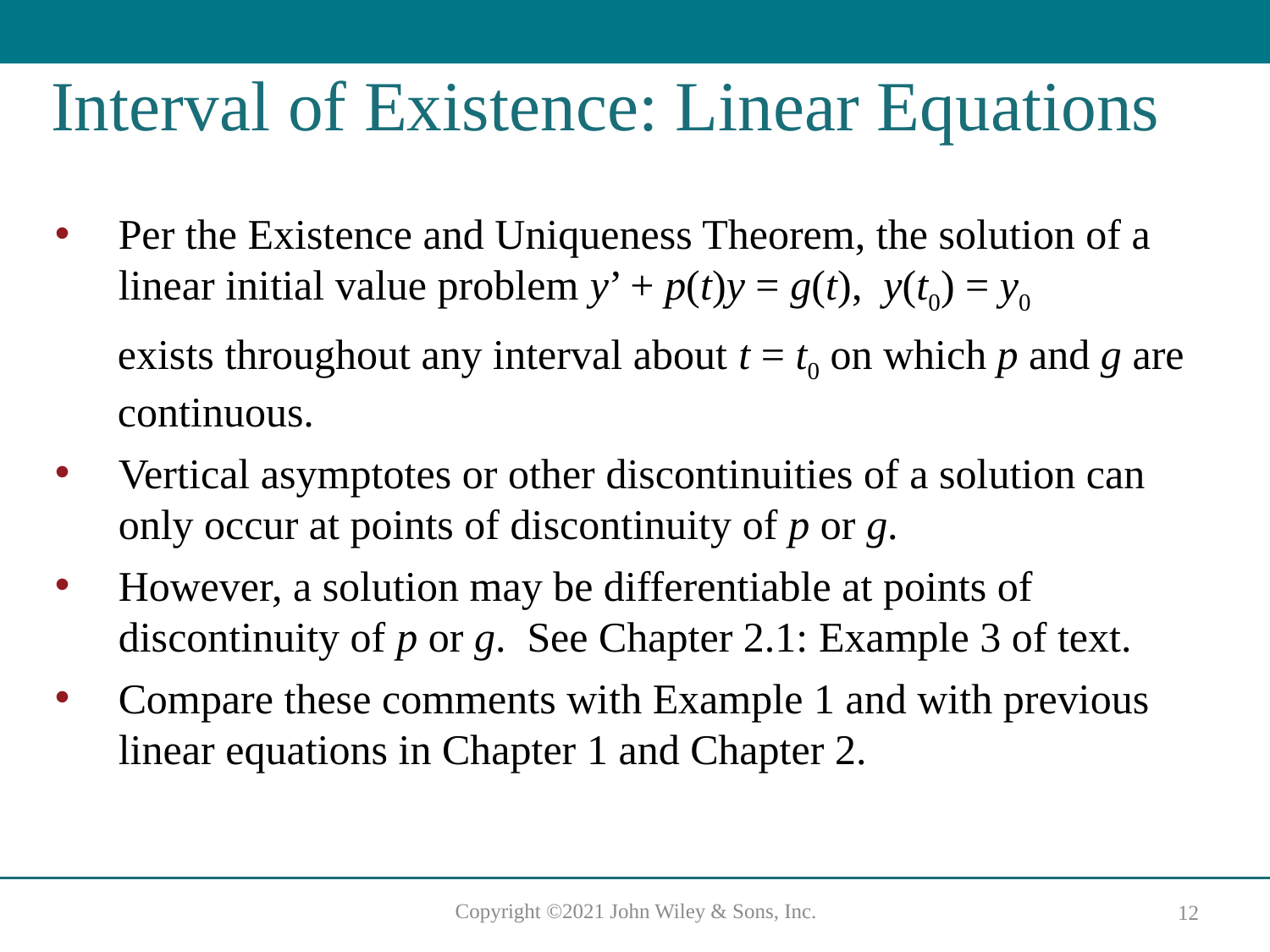

# Interval of Existence: Linear Equations
Per the Existence and Uniqueness Theorem, the solution of a linear initial value problem y’ + p(t)y = g(t),  y(t0) = y0
exists throughout any interval about t = t0 on which p and g are continuous.
Vertical asymptotes or other discontinuities of a solution can only occur at points of discontinuity of p or g.
However, a solution may be differentiable at points of discontinuity of p or g.  See Chapter 2.1: Example 3 of text.
Compare these comments with Example 1 and with previous linear equations in Chapter 1 and Chapter 2.